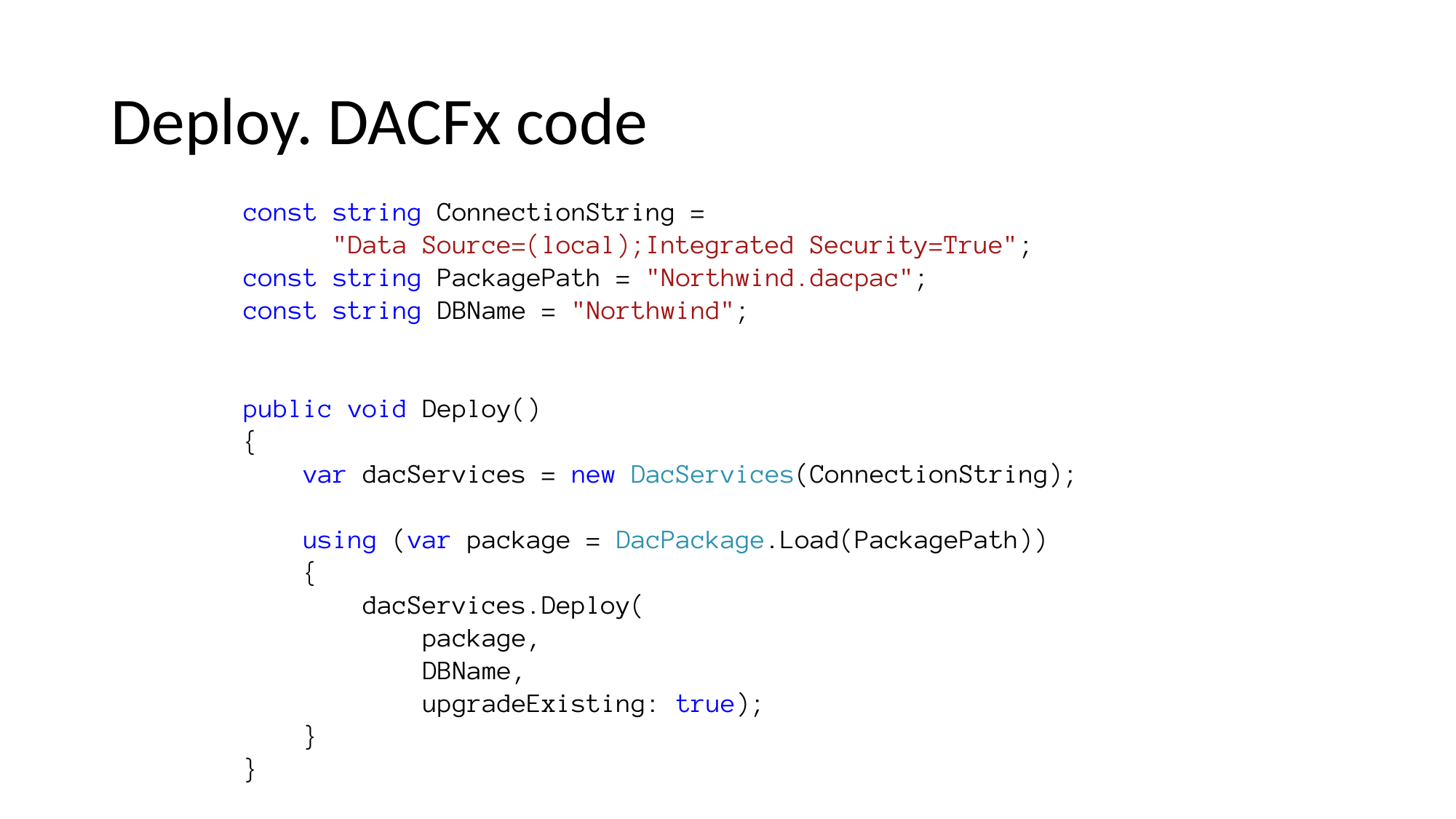

# Deploy. DACFx code
const string ConnectionString =
      "Data Source=(local);Integrated Security=True";
const string PackagePath = "Northwind.dacpac";
const string DBName = "Northwind";

public void Deploy()
{
    var dacServices = new DacServices(ConnectionString);

    using (var package = DacPackage.Load(PackagePath))
    {
        dacServices.Deploy(
            package,
            DBName,
            upgradeExisting: true);
    }
}